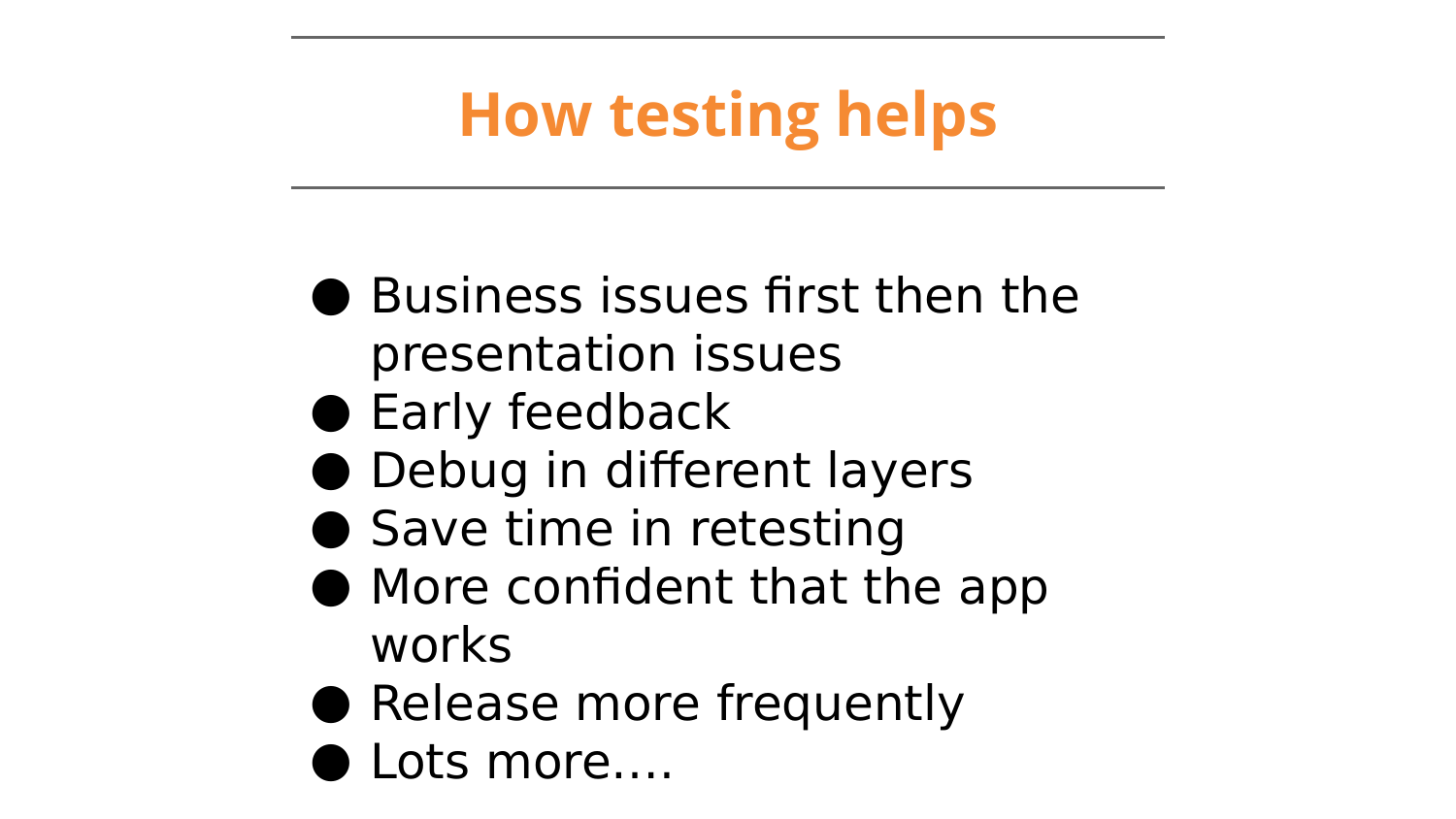

# How testing helps
Business issues first then the presentation issues
Early feedback
Debug in different layers
Save time in retesting
More confident that the app works
Release more frequently
Lots more….